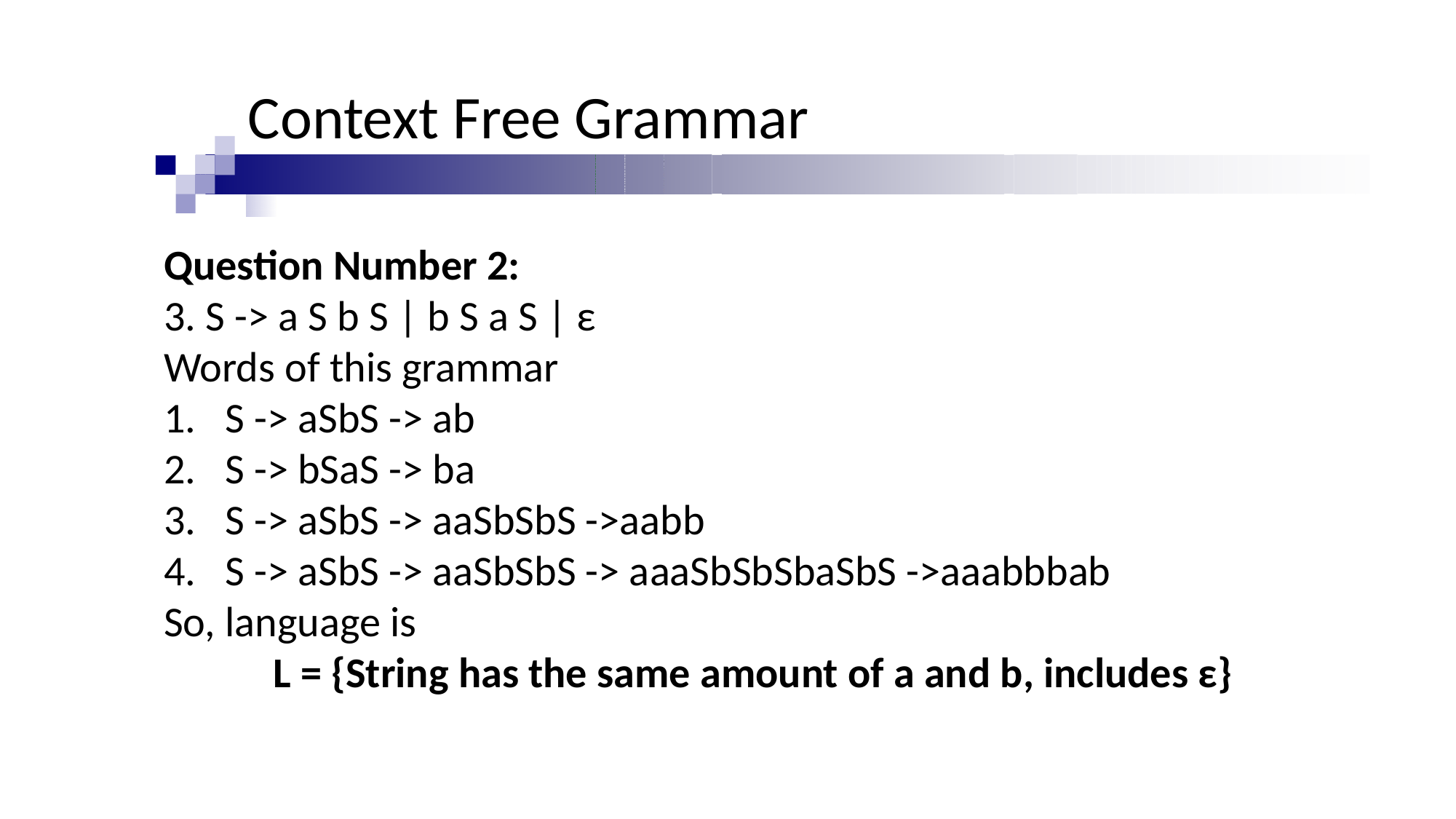

# Context Free Grammar

Question Number 2:
3. S -> a S b S | b S a S | ε
Words of this grammar
S -> aSbS -> ab
S -> bSaS -> ba
S -> aSbS -> aaSbSbS ->aabb
S -> aSbS -> aaSbSbS -> aaaSbSbSbaSbS ->aaabbbab
So, language is
L = {String has the same amount of a and b, includes ε}